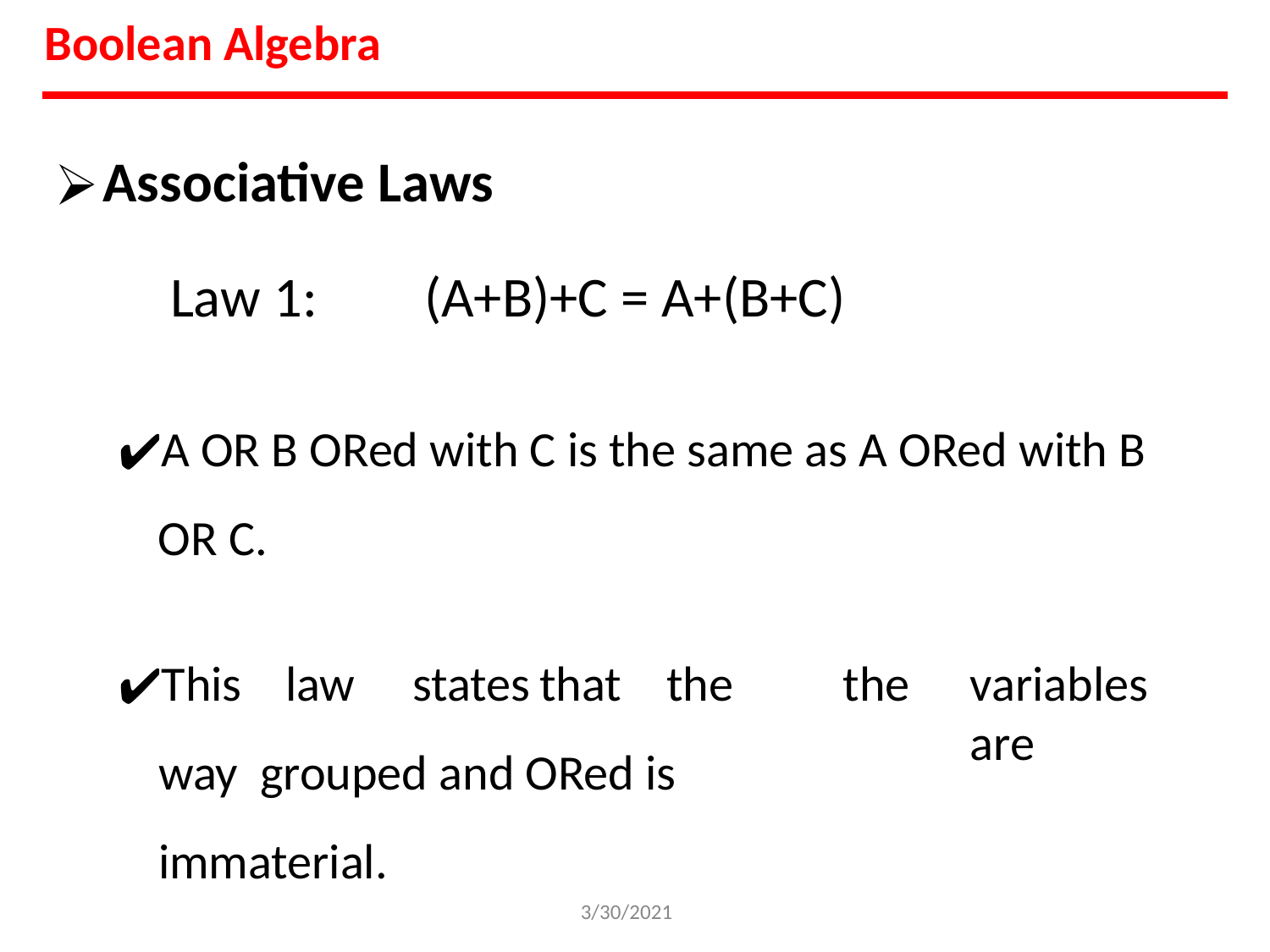

Boolean Algebra

Associative Laws
Law 1:	(A+B)+C = A+(B+C)

A OR B ORed with C is the same as A ORed with B  OR C.

This	law	states	that	the	way  grouped and ORed is immaterial.
the	variables	are
3/30/2021